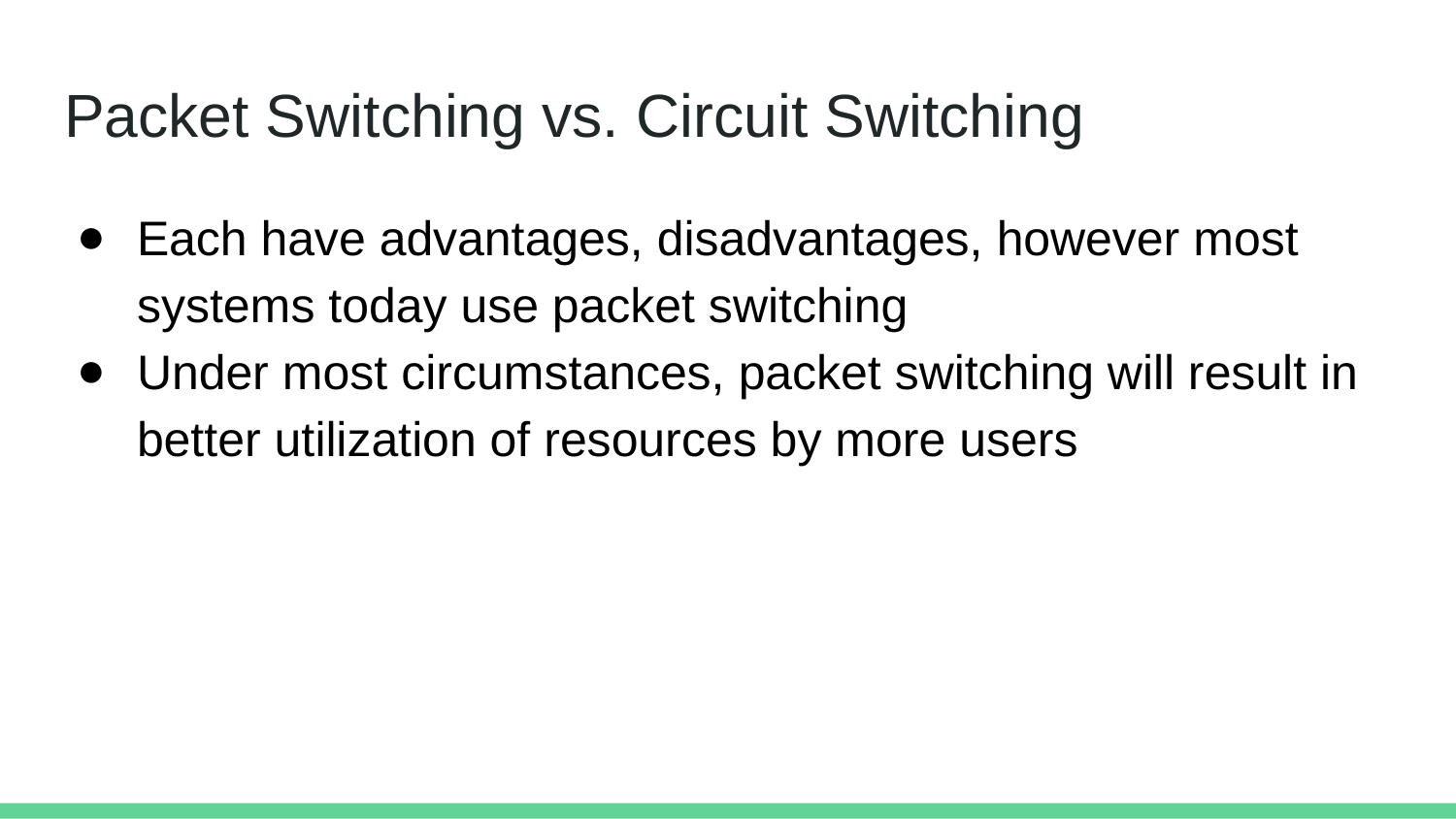

# Packet Switching vs. Circuit Switching
Each have advantages, disadvantages, however most systems today use packet switching
Under most circumstances, packet switching will result in better utilization of resources by more users